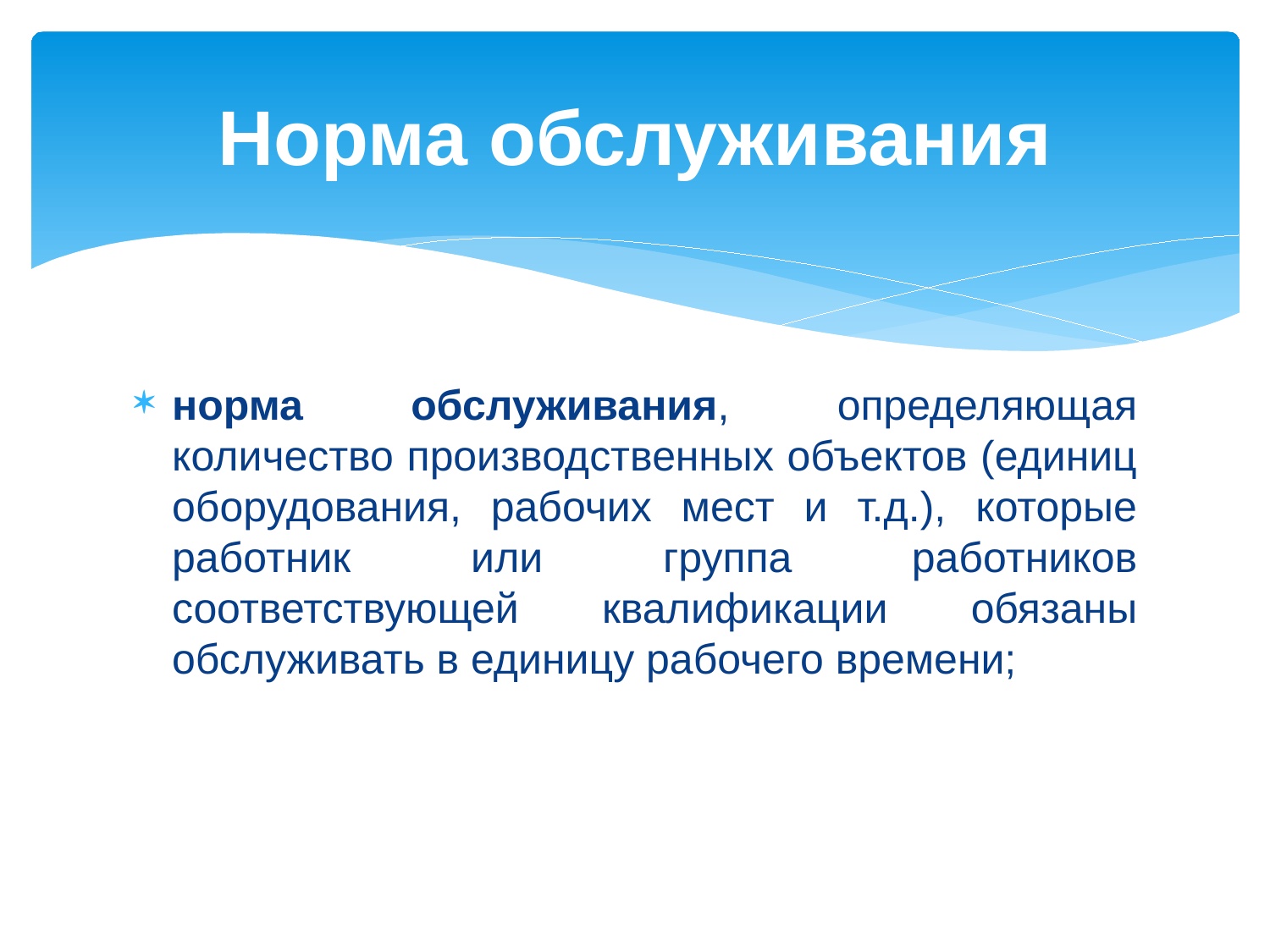

# Норма обслуживания
норма обслуживания, определяющая количество производственных объектов (единиц оборудования, рабочих мест и т.д.), которые работник или группа работников соответствующей квалификации обязаны обслуживать в единицу рабочего времени;